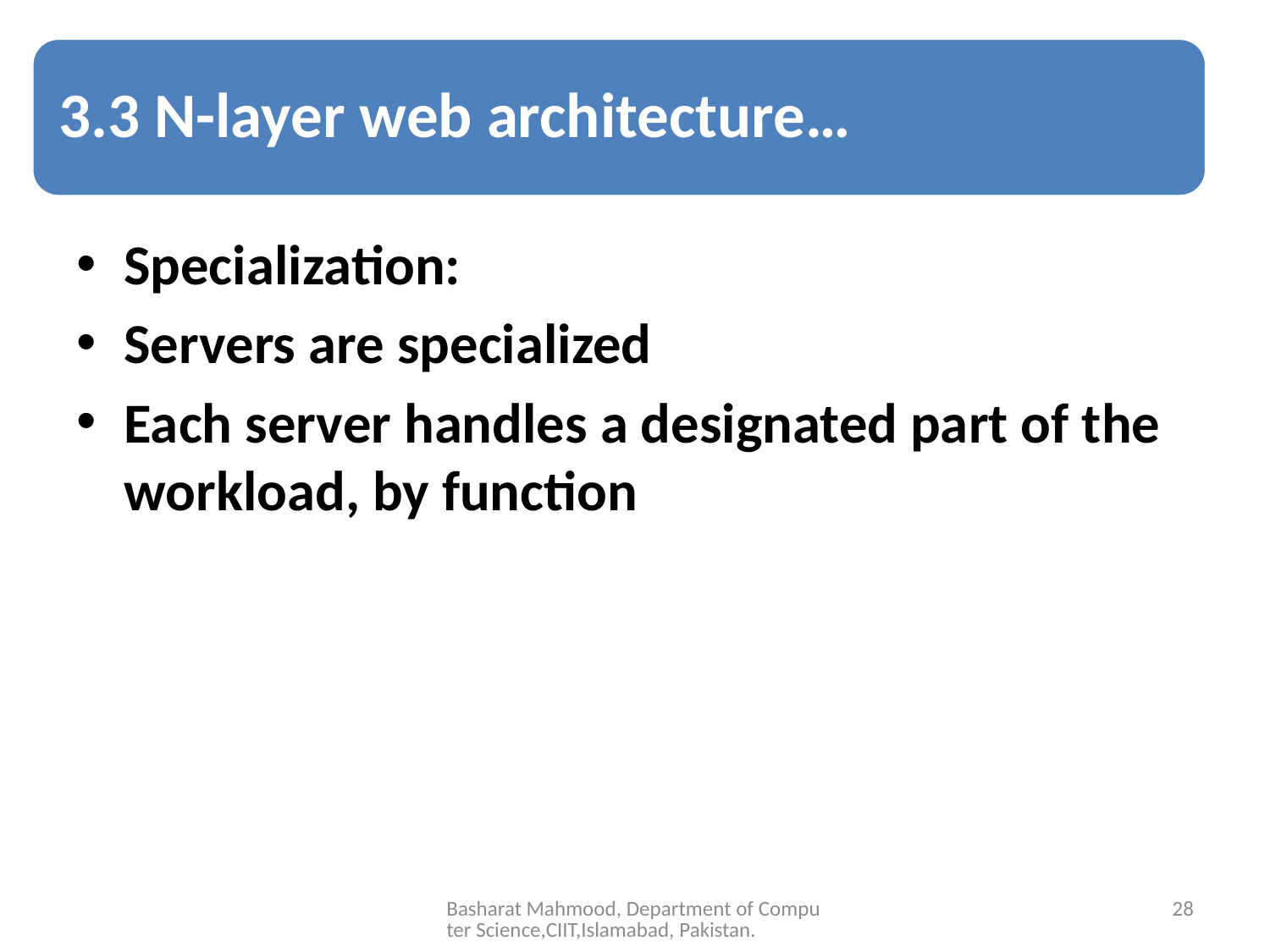

3.3 N-layer web architecture…
Specialization:
Servers are specialized
Each server handles a designated part of the workload, by function

Basharat Mahmood, Department of Computer Science,CIIT,Islamabad, Pakistan.
28